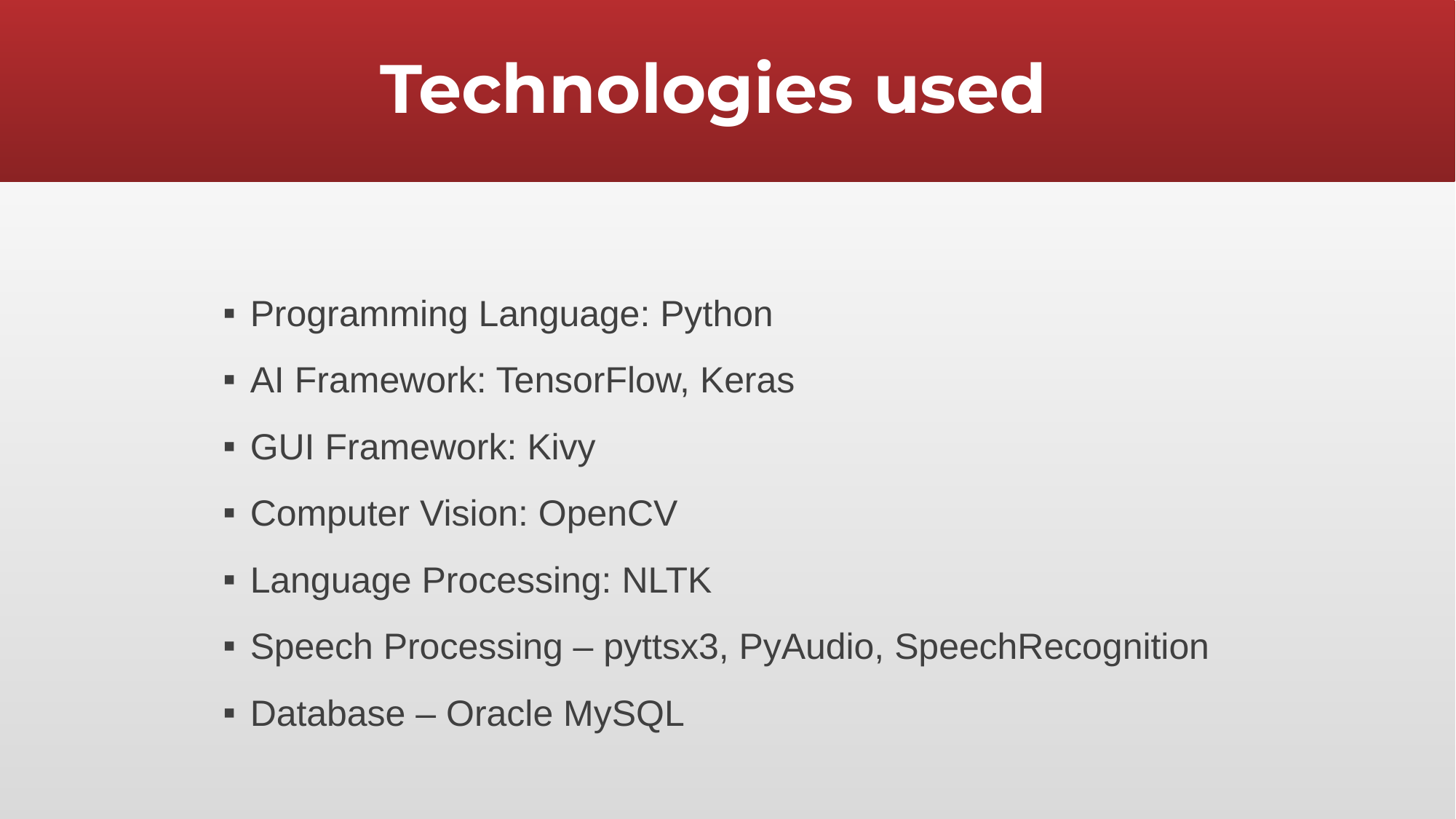

# Technologies used

Programming Language: Python
AI Framework: TensorFlow, Keras
GUI Framework: Kivy
Computer Vision: OpenCV
Language Processing: NLTK
Speech Processing – pyttsx3, PyAudio, SpeechRecognition
Database – Oracle MySQL